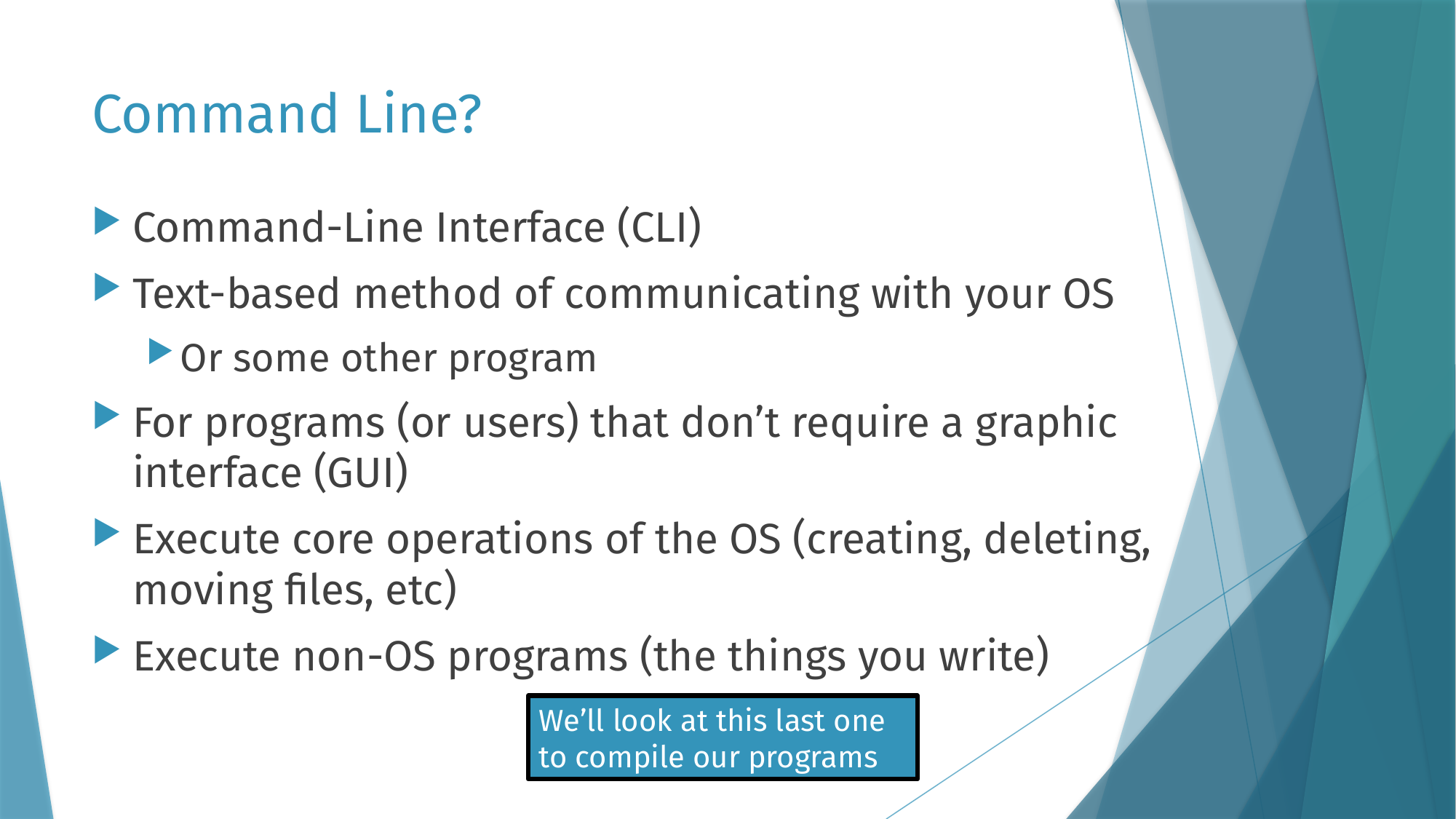

# Command Line?
Command-Line Interface (CLI)
Text-based method of communicating with your OS
Or some other program
For programs (or users) that don’t require a graphic interface (GUI)
Execute core operations of the OS (creating, deleting, moving files, etc)
Execute non-OS programs (the things you write)
We’ll look at this last one to compile our programs